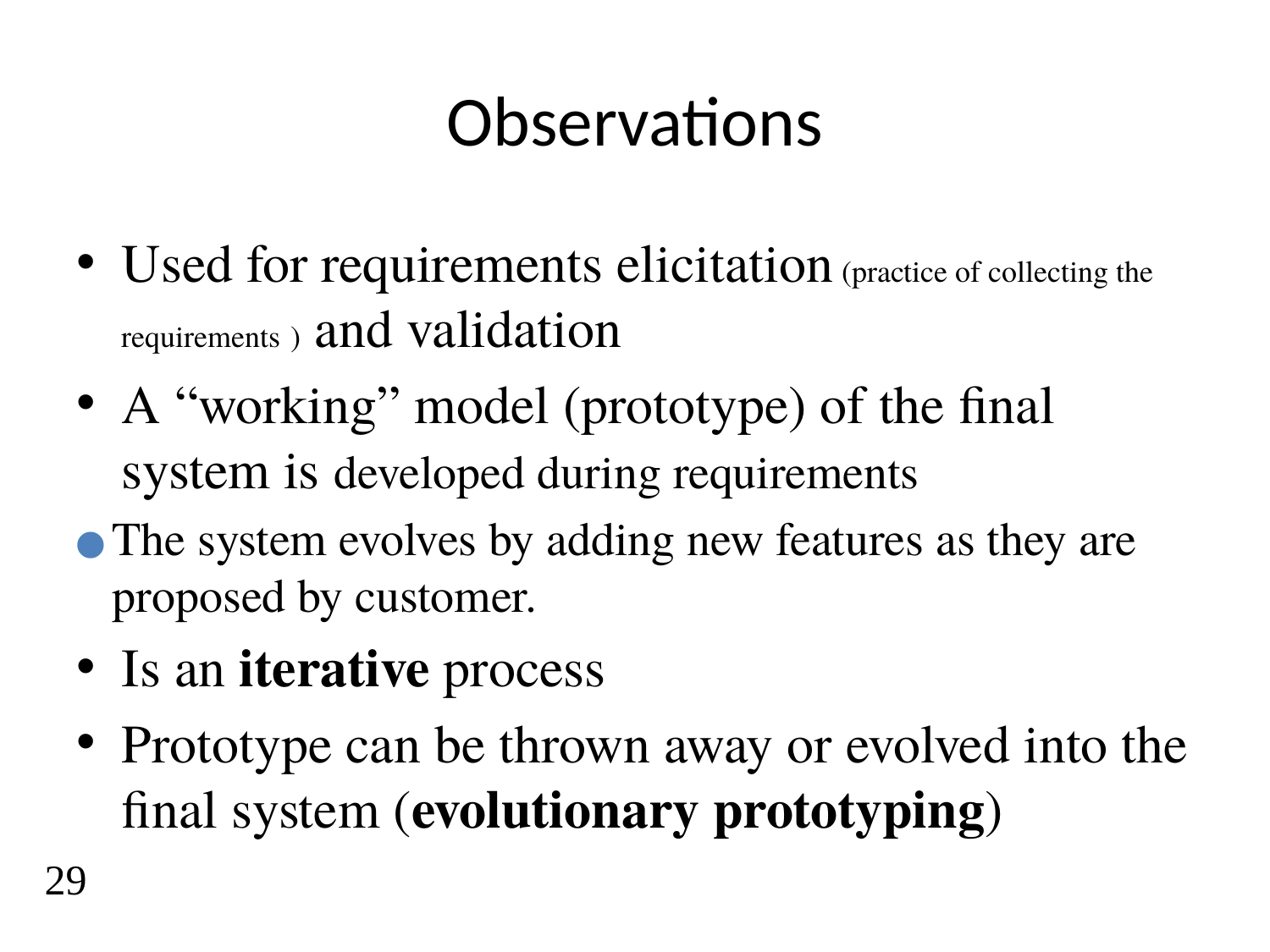

# Observations
Used for requirements elicitation (practice of collecting the requirements ) and validation
A “working” model (prototype) of the final system is developed during requirements
The system evolves by adding new features as they are proposed by customer.
Is an iterative process
Prototype can be thrown away or evolved into the final system (evolutionary prototyping)